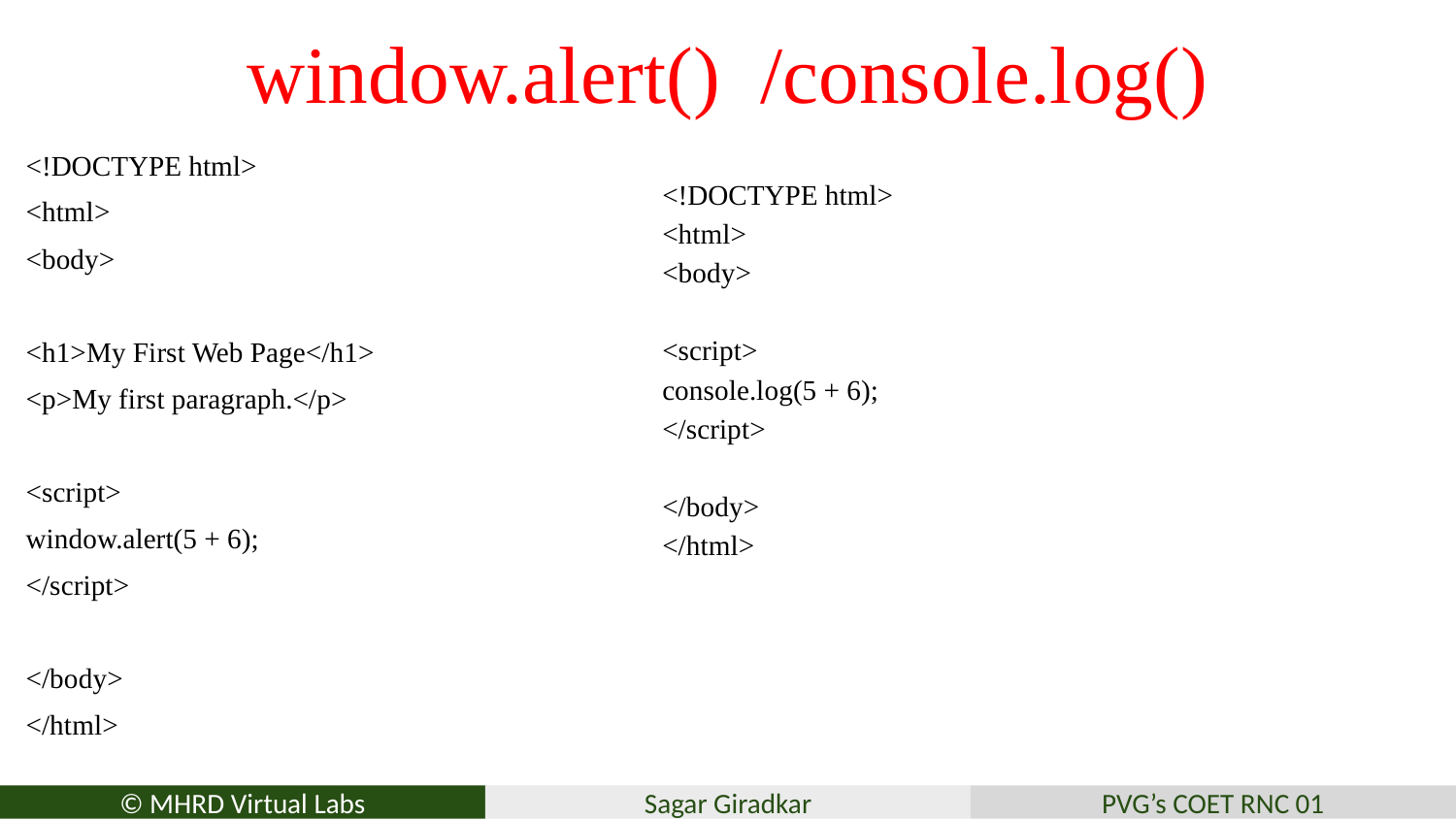

# window.alert()  /console.log()
<!DOCTYPE html>
<html>
<body>

<h1>My First Web Page</h1>
<p>My first paragraph.</p>

<script>
window.alert(5 + 6);
</script>

</body>
</html>
<!DOCTYPE html>
<html>
<body>

<script>
console.log(5 + 6);
</script>

</body>
</html>
© MHRD Virtual Labs

Sagar Giradkar

PVG’s COET RNC 01